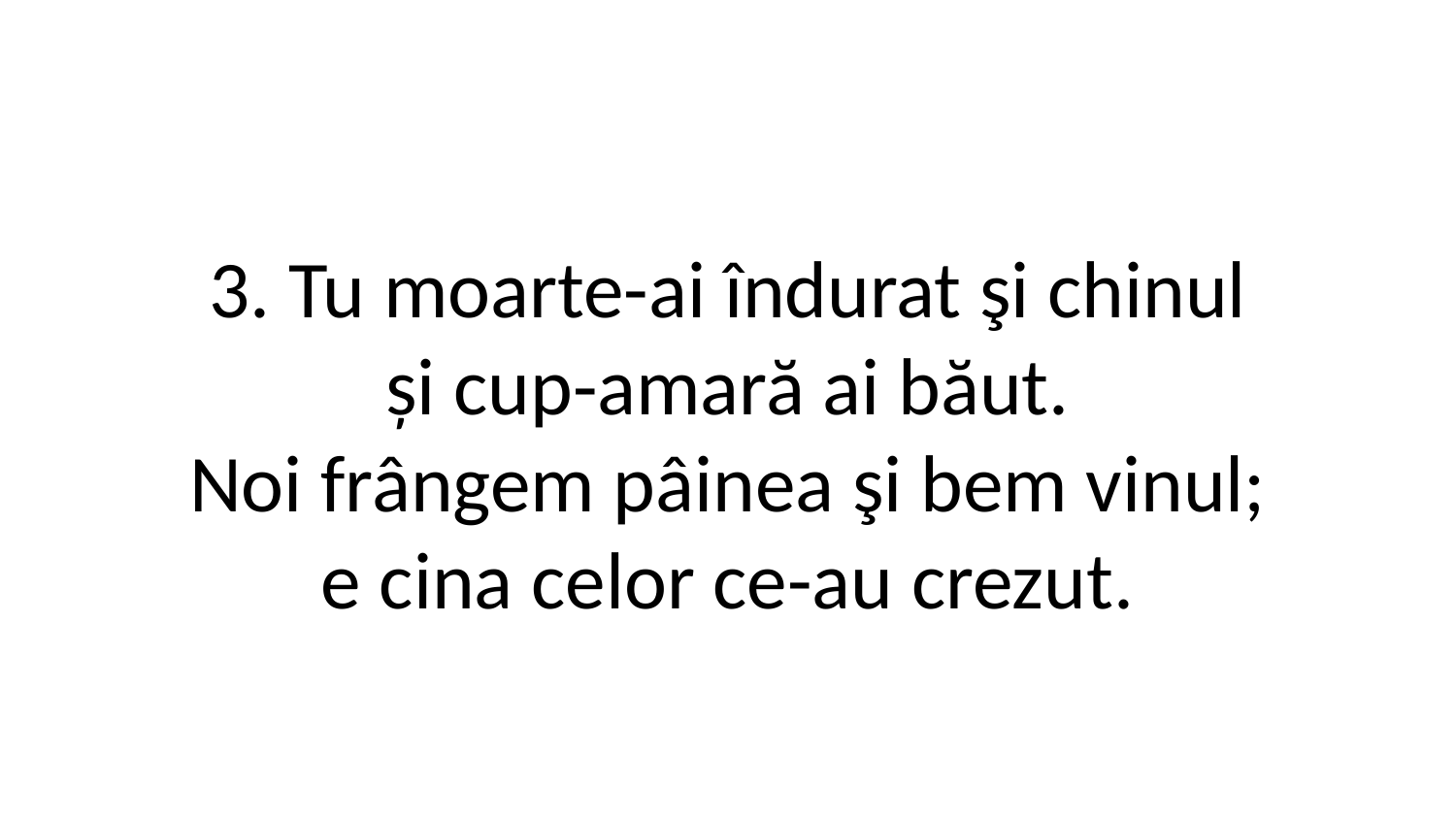

3. Tu moarte-ai îndurat şi chinul
și cup-amară ai băut.
Noi frângem pâinea şi bem vinul;
e cina celor ce-au crezut.